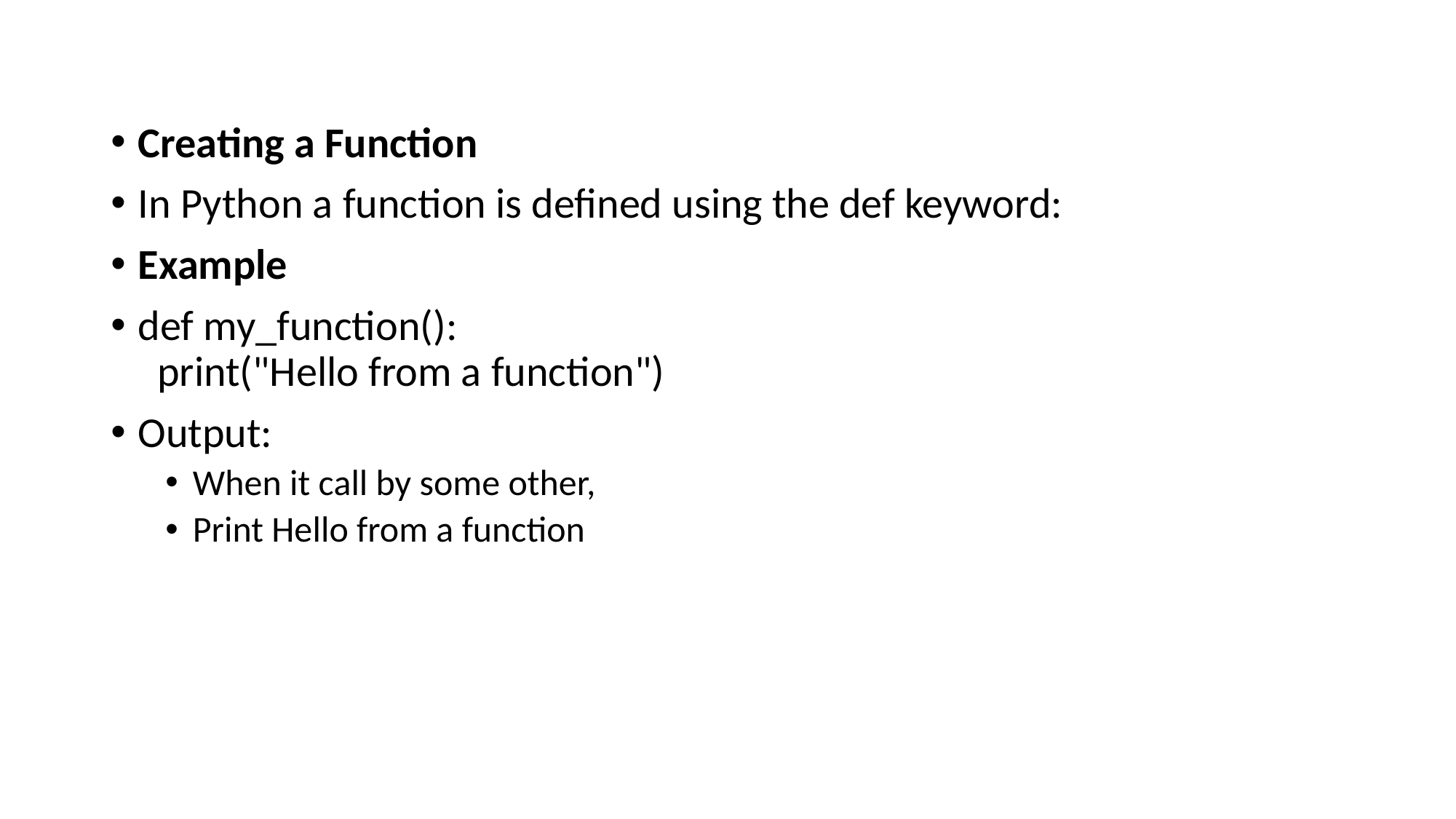

Creating a Function
In Python a function is defined using the def keyword:
Example
def my_function():
  print("Hello from a function")
Output:
When it call by some other,
Print Hello from a function